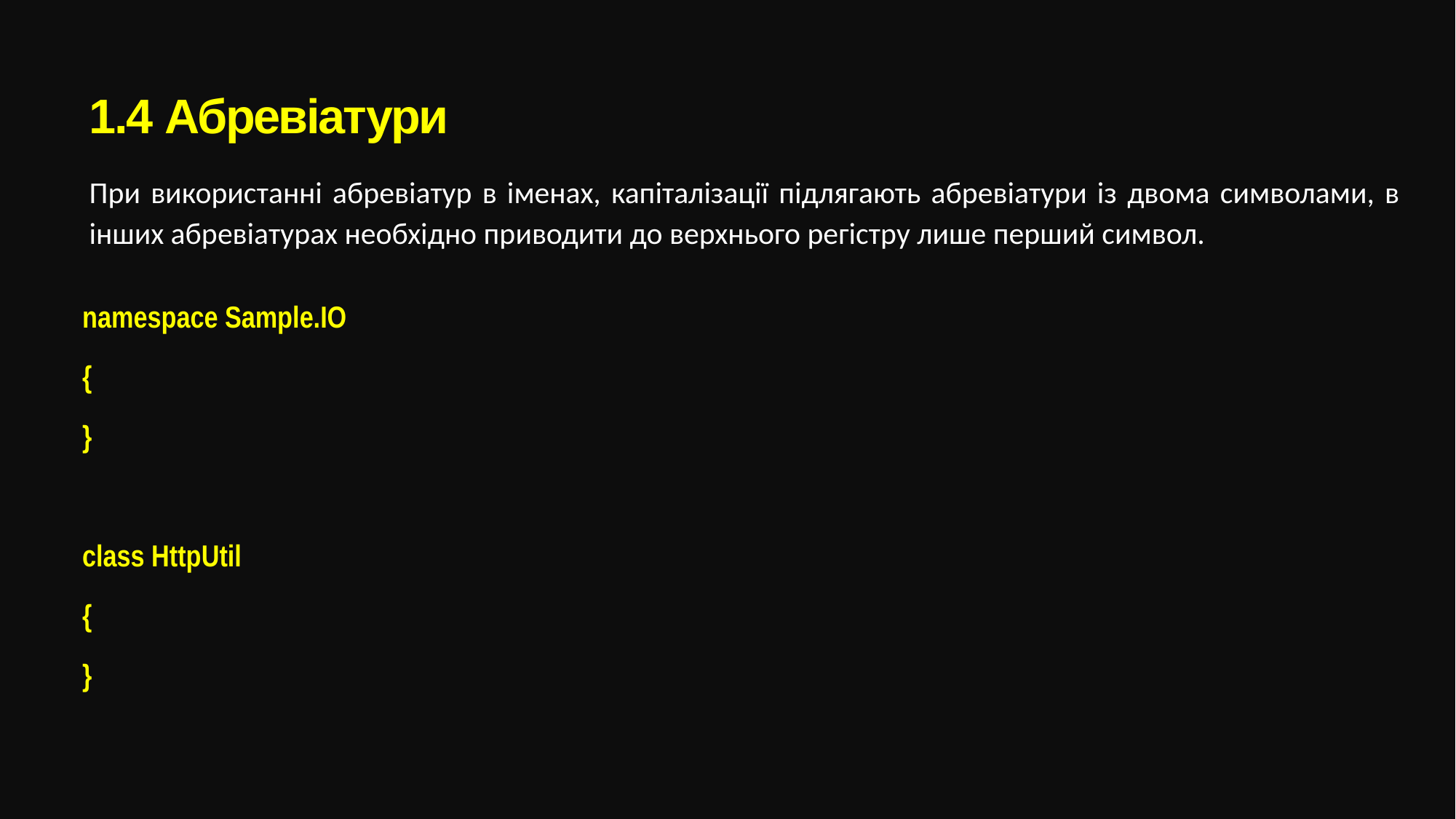

# 1.4 Абревіатури
При використанні абревіатур в іменах, капіталізації підлягають абревіатури із двома символами, в інших абревіатурах необхідно приводити до верхнього регістру лише перший символ.

namespace Sample.IO
{
}

class HttpUtil
{
}